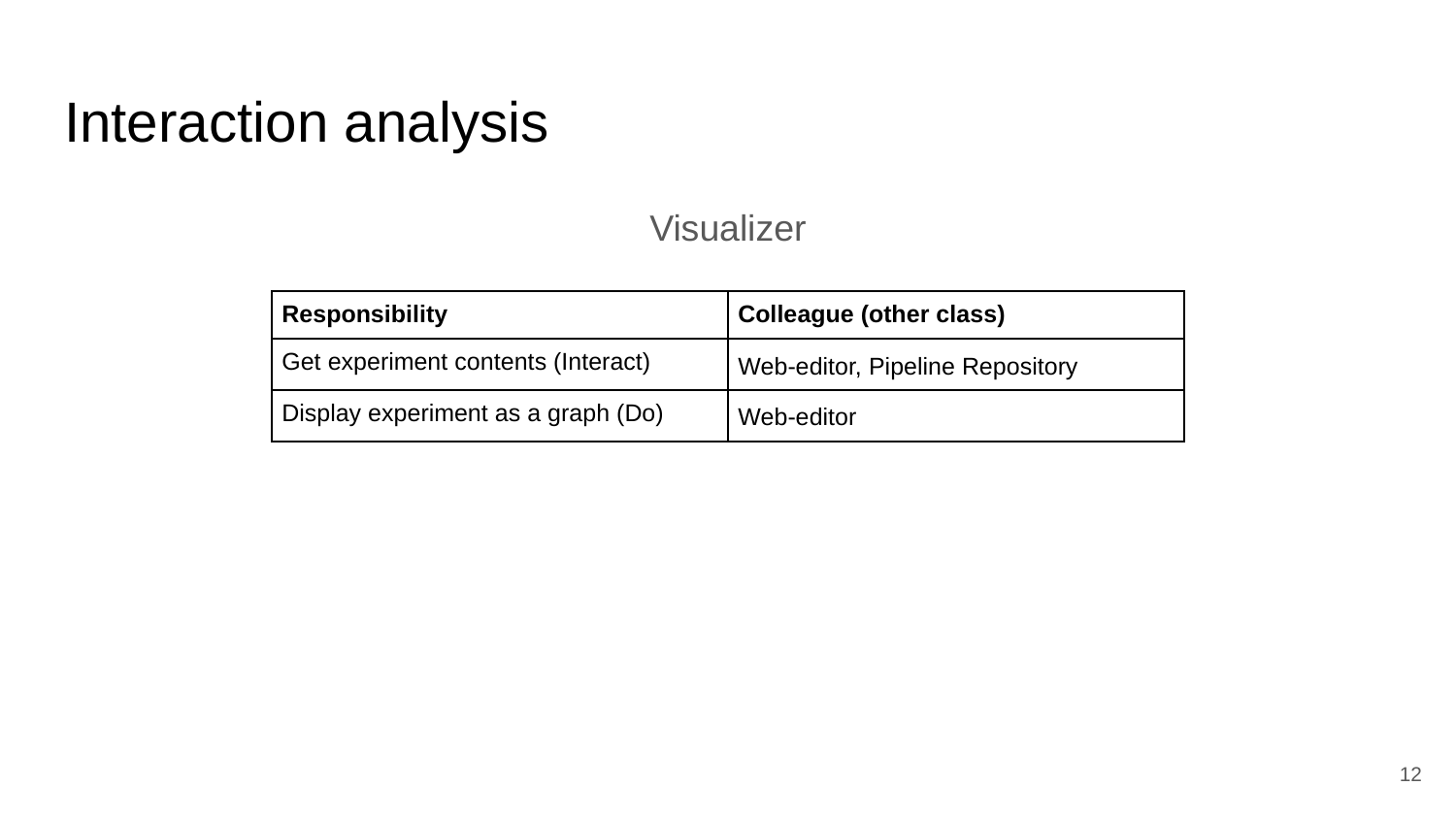

# Interaction analysis
Visualizer
| Responsibility | Colleague (other class) |
| --- | --- |
| Get experiment contents (Interact) | Web-editor, Pipeline Repository |
| Display experiment as a graph (Do) | Web-editor |
12